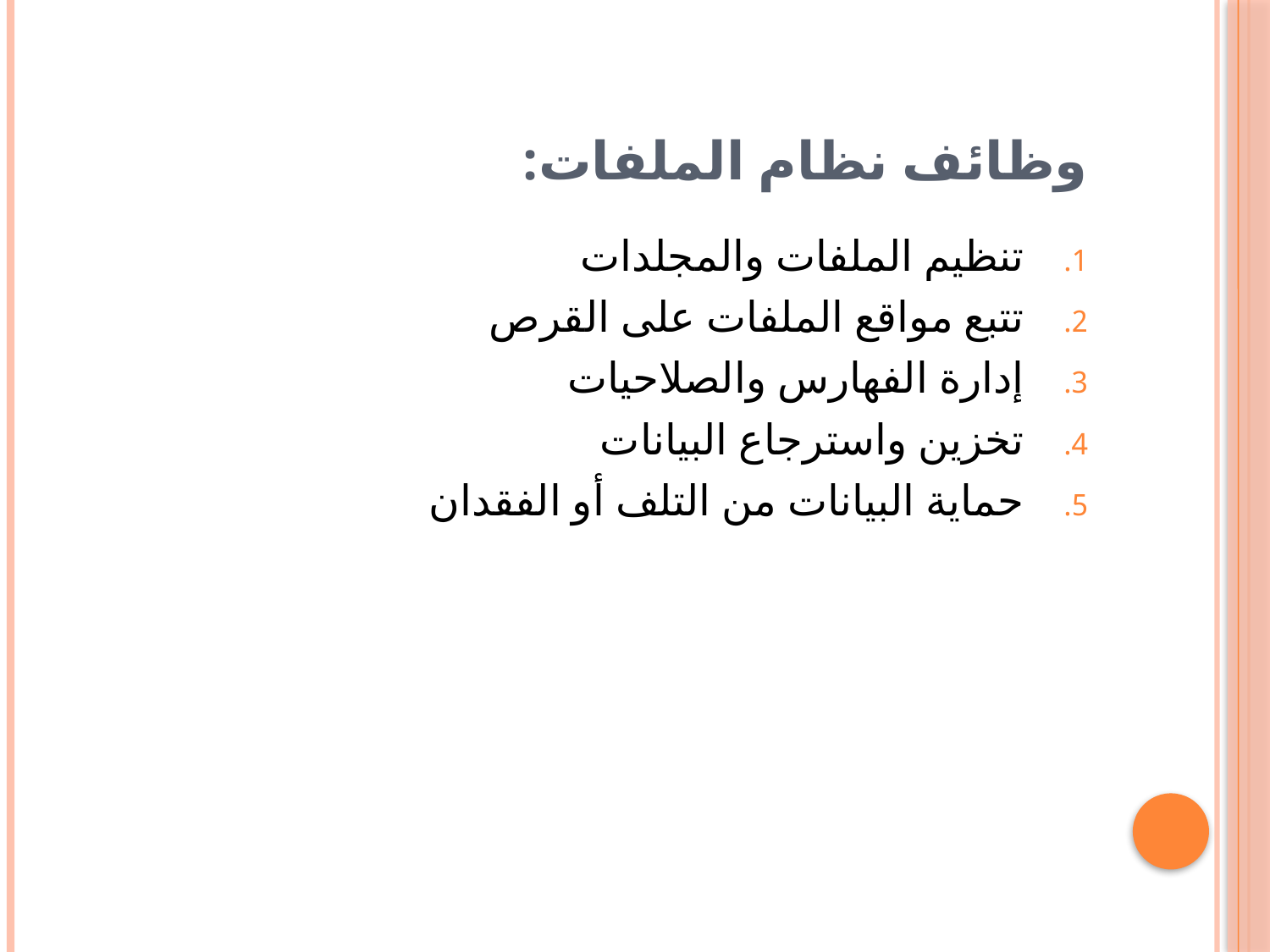

# وظائف نظام الملفات:
تنظيم الملفات والمجلدات
تتبع مواقع الملفات على القرص
إدارة الفهارس والصلاحيات
تخزين واسترجاع البيانات
حماية البيانات من التلف أو الفقدان